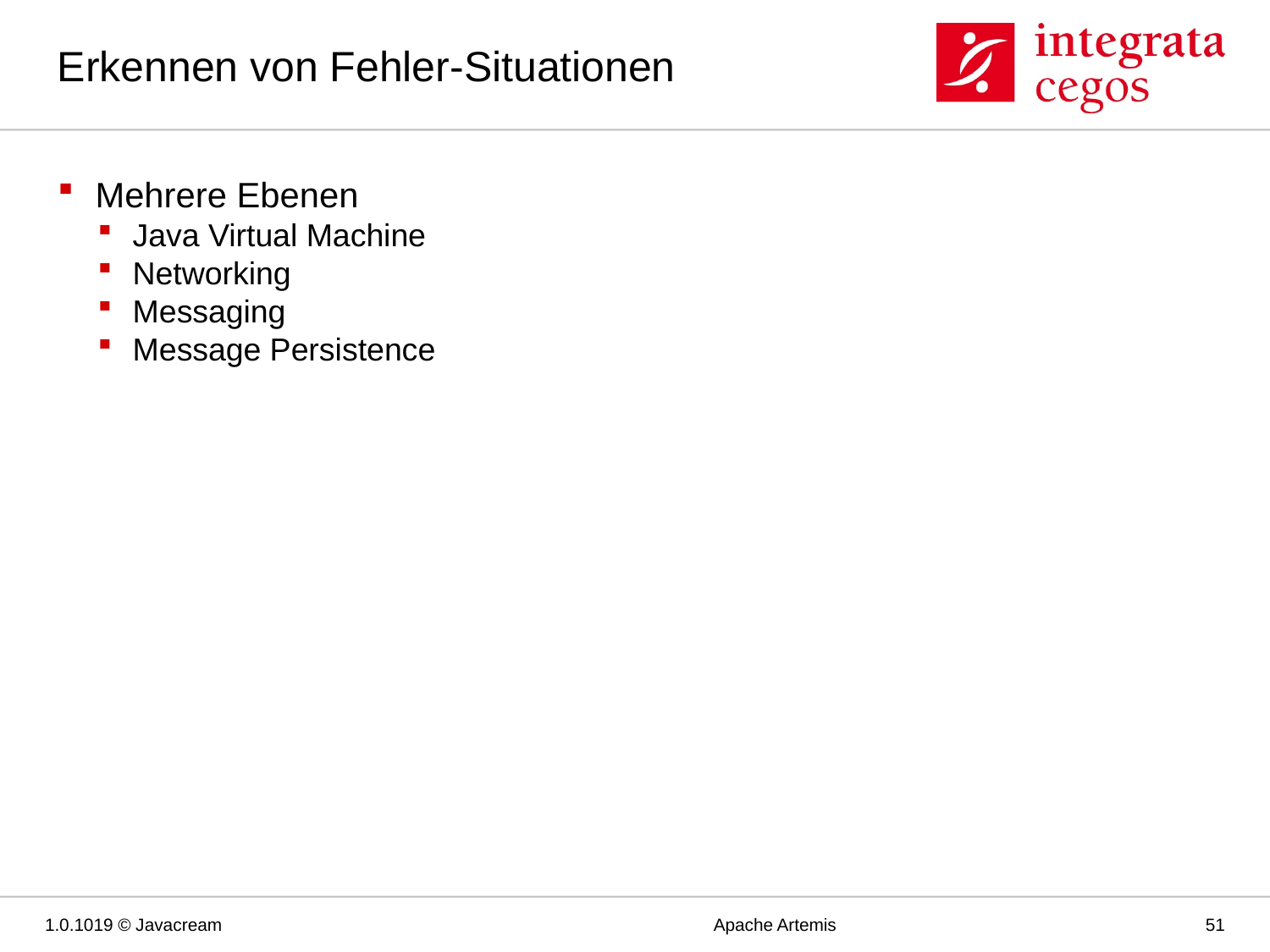

# Erkennen von Fehler-Situationen
Mehrere Ebenen
Java Virtual Machine
Networking
Messaging
Message Persistence
1.0.1019 © Javacream
Apache Artemis
51